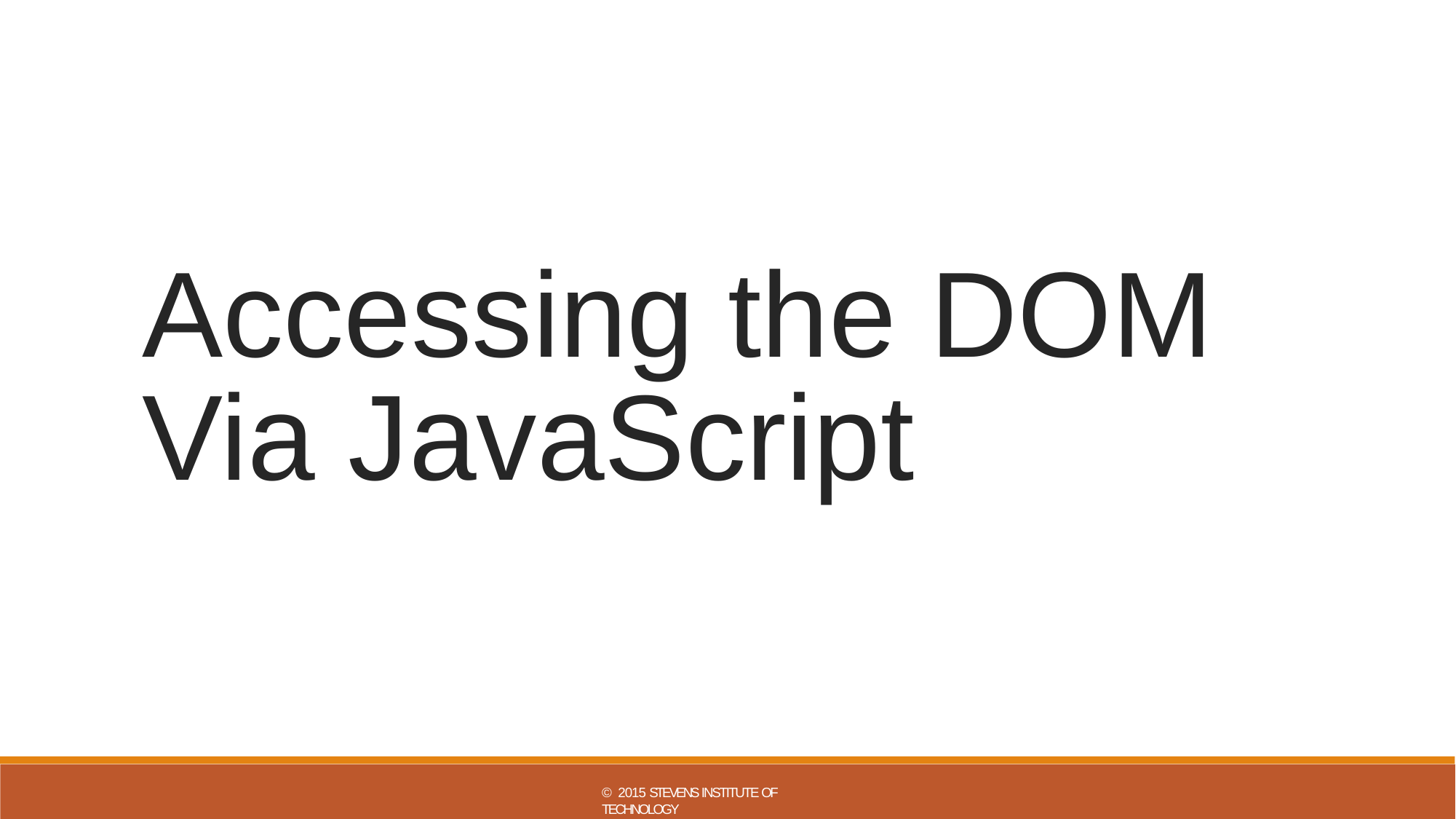

Accessing the DOM Via JavaScript

© 2015 STEVENS INSTITUTE OF TECHNOLOGY